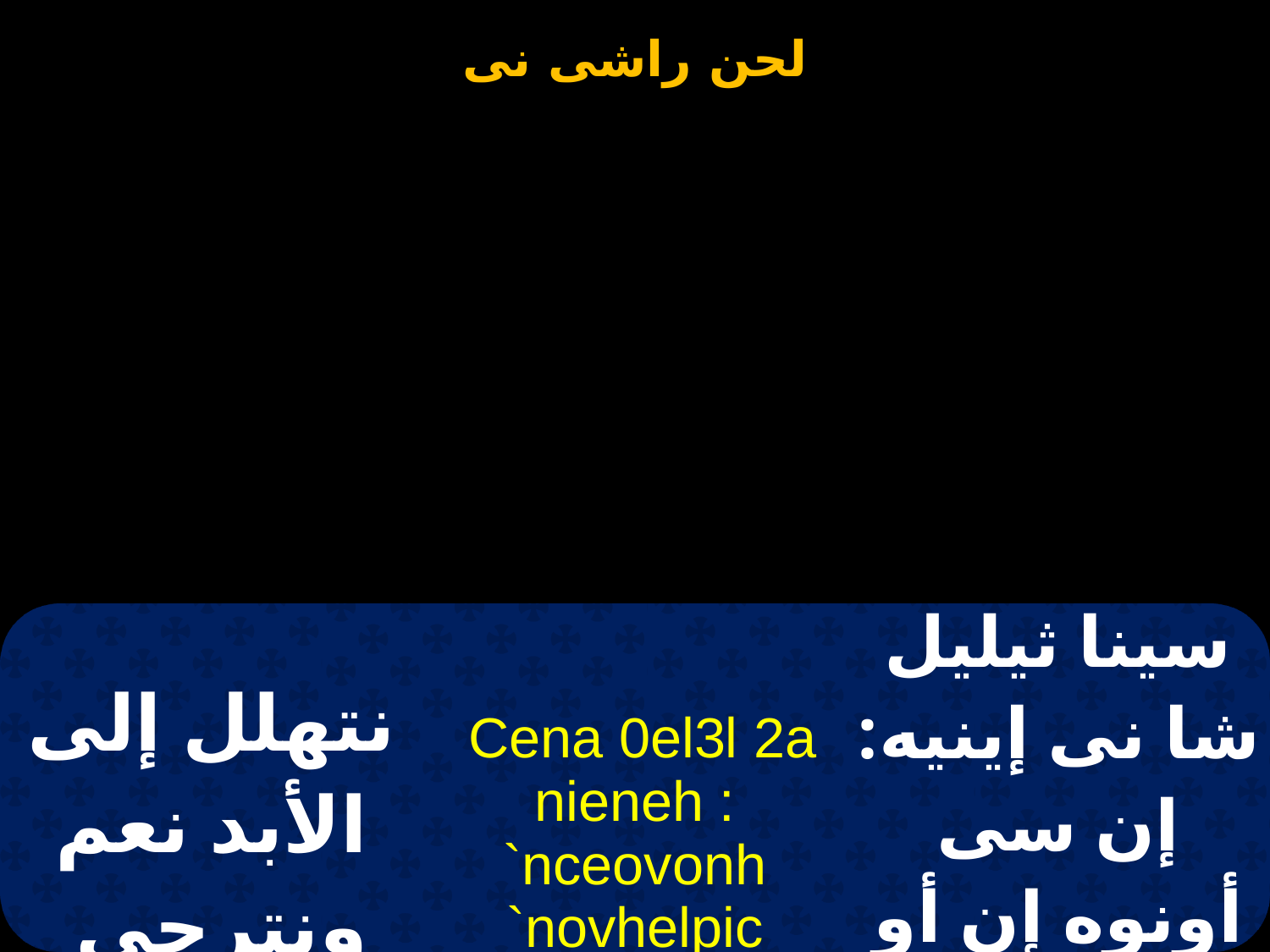

| نتهلل إلى الأبد نعم ونترجى | Cena 0el3l 2a nieneh : `nceovonh `novhelpic | سينا ثيليل شا نى إينيه: إن سى أونوه إن أو هيلبيس |
| --- | --- | --- |